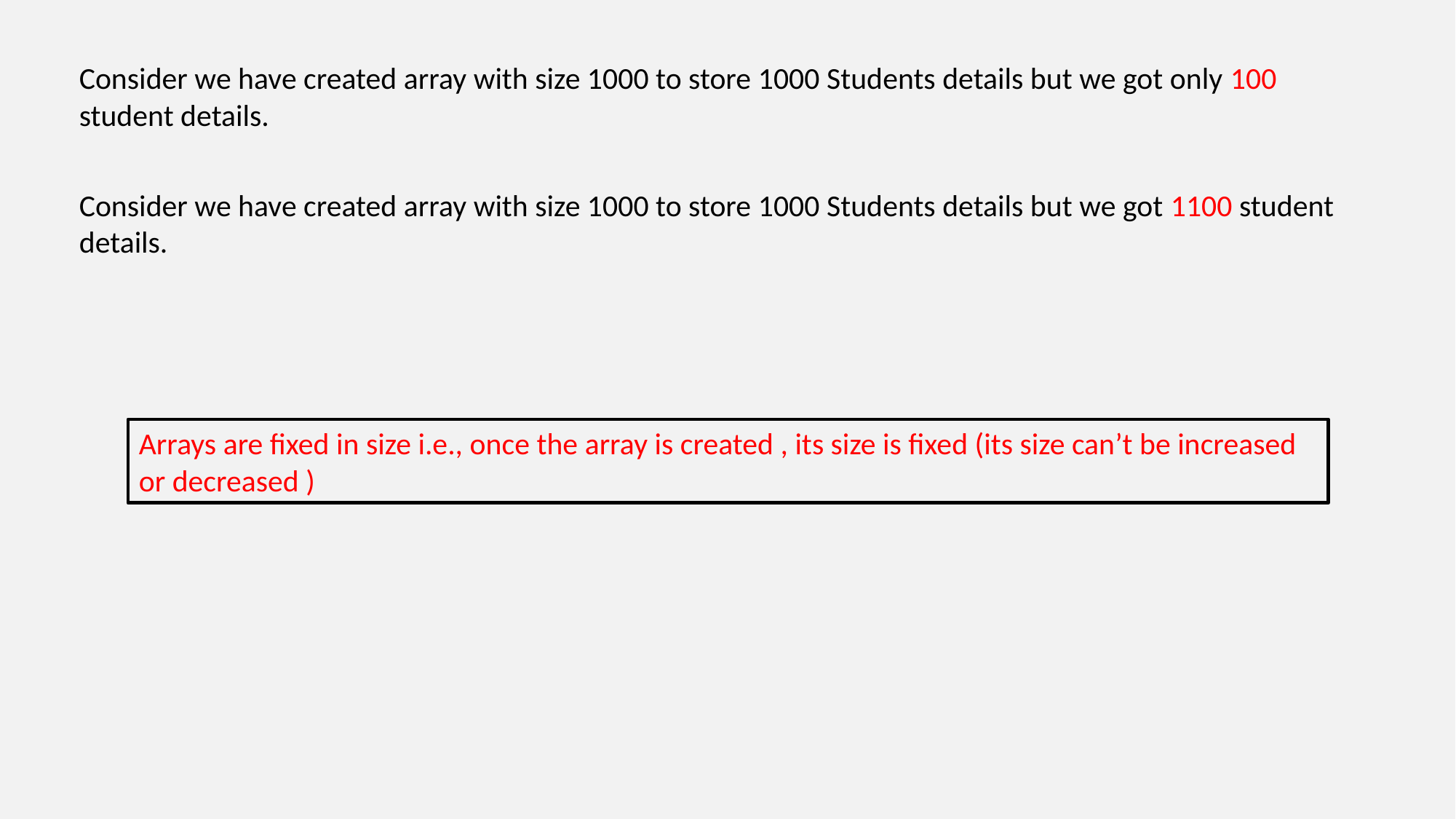

Consider we have created array with size 1000 to store 1000 Students details but we got only 100 student details.
Consider we have created array with size 1000 to store 1000 Students details but we got 1100 student details.

Arrays are fixed in size i.e., once the array is created , its size is fixed (its size can’t be increased or decreased )